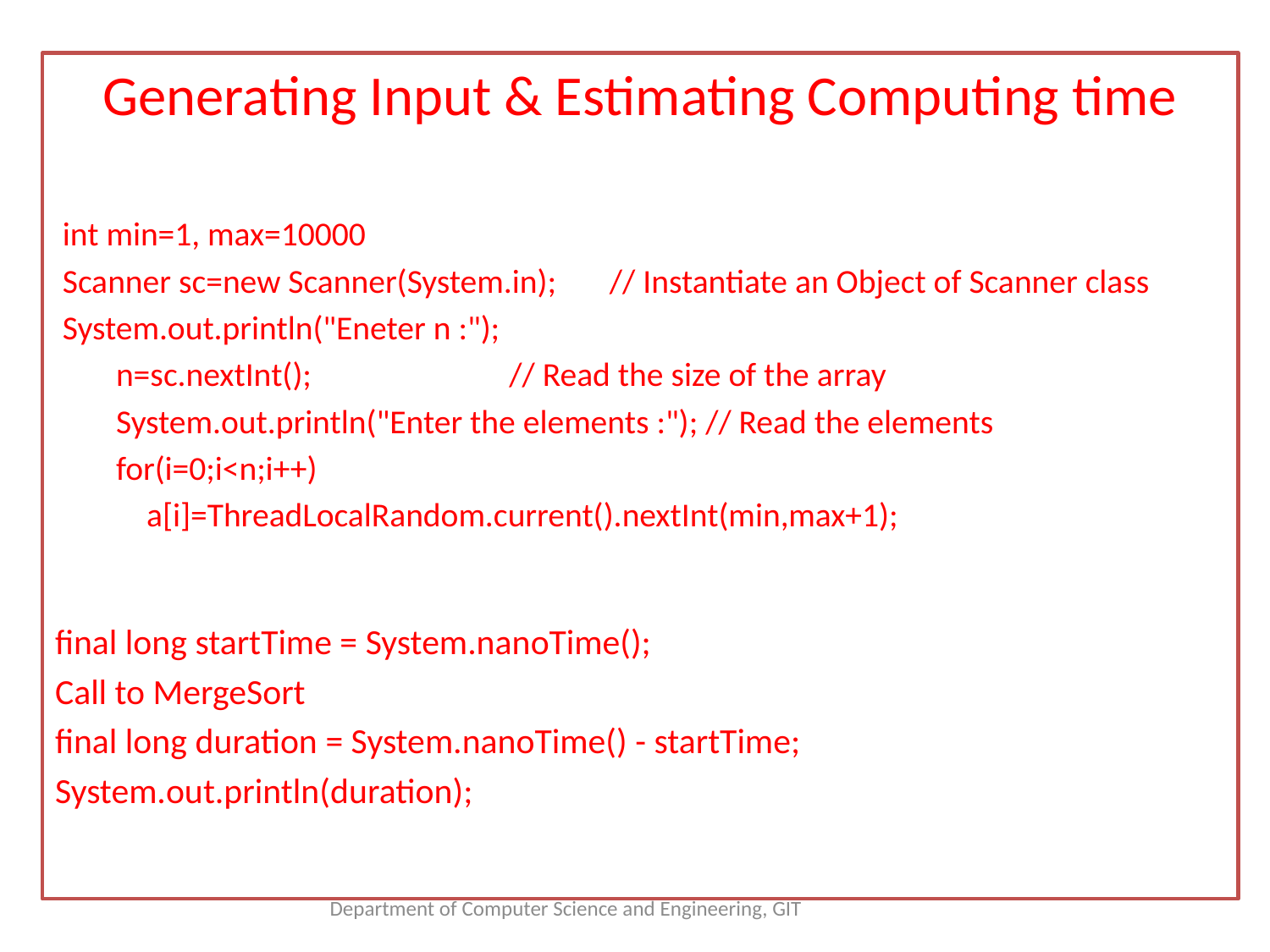

Generating Input & Estimating Computing time

 int min=1, max=10000
 Scanner sc=new Scanner(System.in);       // Instantiate an Object of Scanner class
 System.out.println("Eneter n :");
        n=sc.nextInt();                          // Read the size of the array
        System.out.println("Enter the elements :"); // Read the elements
        for(i=0;i<n;i++)
            a[i]=ThreadLocalRandom.current().nextInt(min,max+1);

final long startTime = System.nanoTime();
Call to MergeSort
final long duration = System.nanoTime() - startTime;
System.out.println(duration);

Department of Computer Science and Engineering, GIT